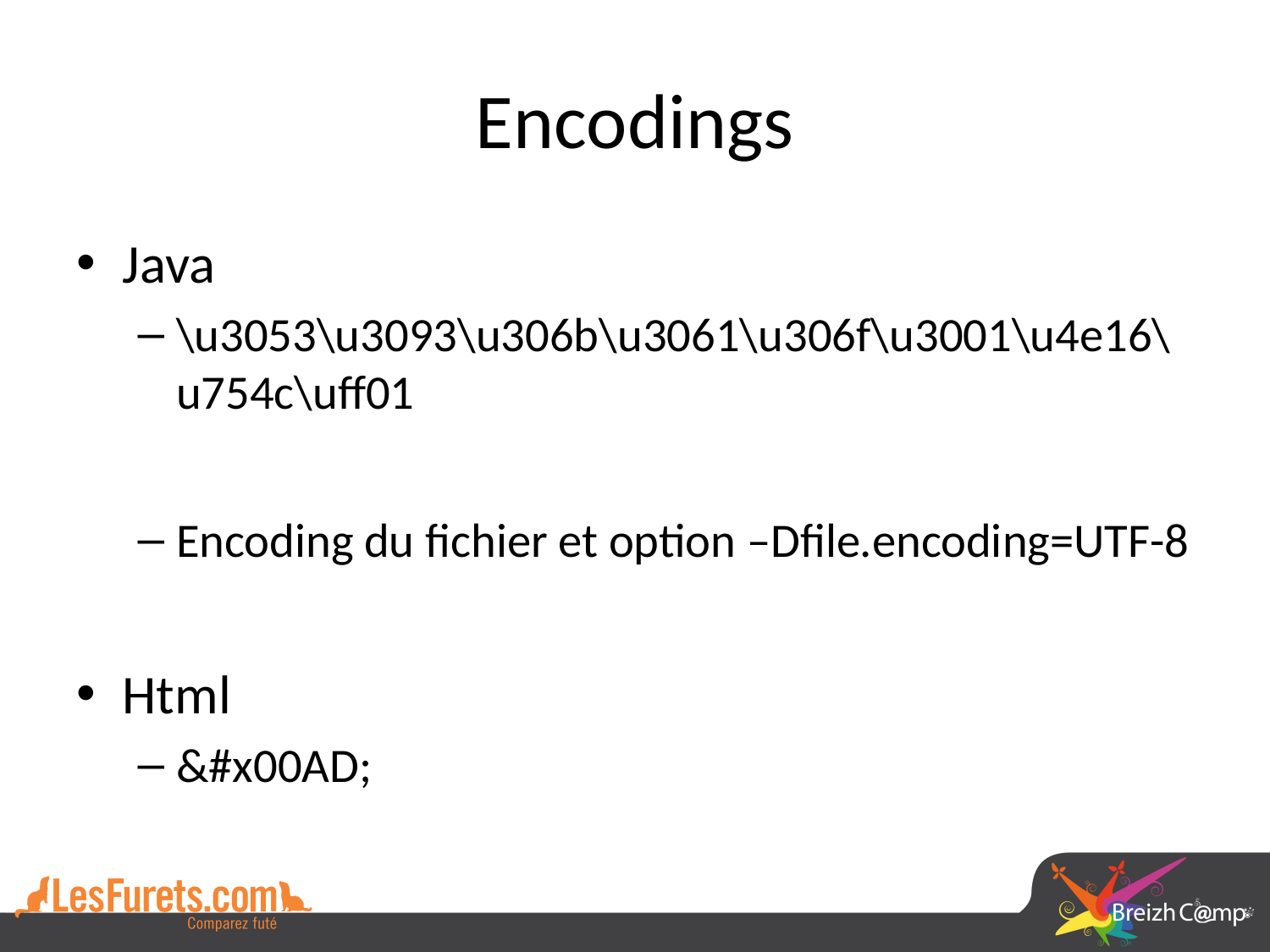

# Encodings
Java
\u3053\u3093\u306b\u3061\u306f\u3001\u4e16\u754c\uff01

Encoding du fichier et option –Dfile.encoding=UTF-8

Html
&#x00AD;